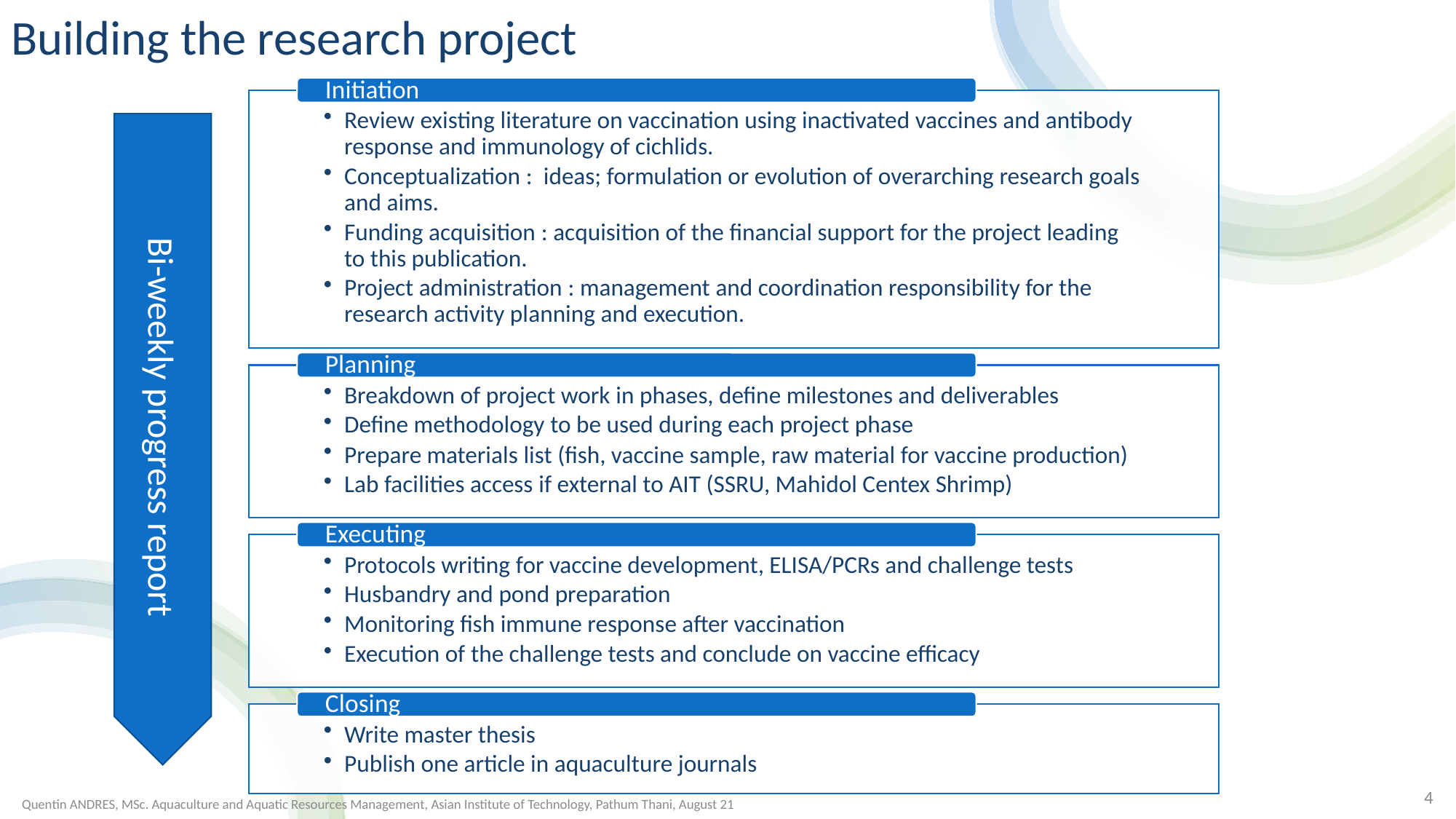

Building the research project

Review existing literature on vaccination using inactivated vaccines and antibody response and immunology of cichlids.
Conceptualization :  ideas; formulation or evolution of overarching research goals and aims.
Funding acquisition : acquisition of the financial support for the project leading to this publication.
Project administration : management and coordination responsibility for the research activity planning and execution.
Initiation
Breakdown of project work in phases, define milestones and deliverables
Define methodology to be used during each project phase
Prepare materials list (fish, vaccine sample, raw material for vaccine production)
Lab facilities access if external to AIT (SSRU, Mahidol Centex Shrimp)
Planning
Protocols writing for vaccine development, ELISA/PCRs and challenge tests
Husbandry and pond preparation
Monitoring fish immune response after vaccination
Execution of the challenge tests and conclude on vaccine efficacy
Executing
Write master thesis
Publish one article in aquaculture journals
Closing
Bi-weekly progress report

4
Quentin ANDRES, MSc. Aquaculture and Aquatic Resources Management, Asian Institute of Technology, Pathum Thani, August 21